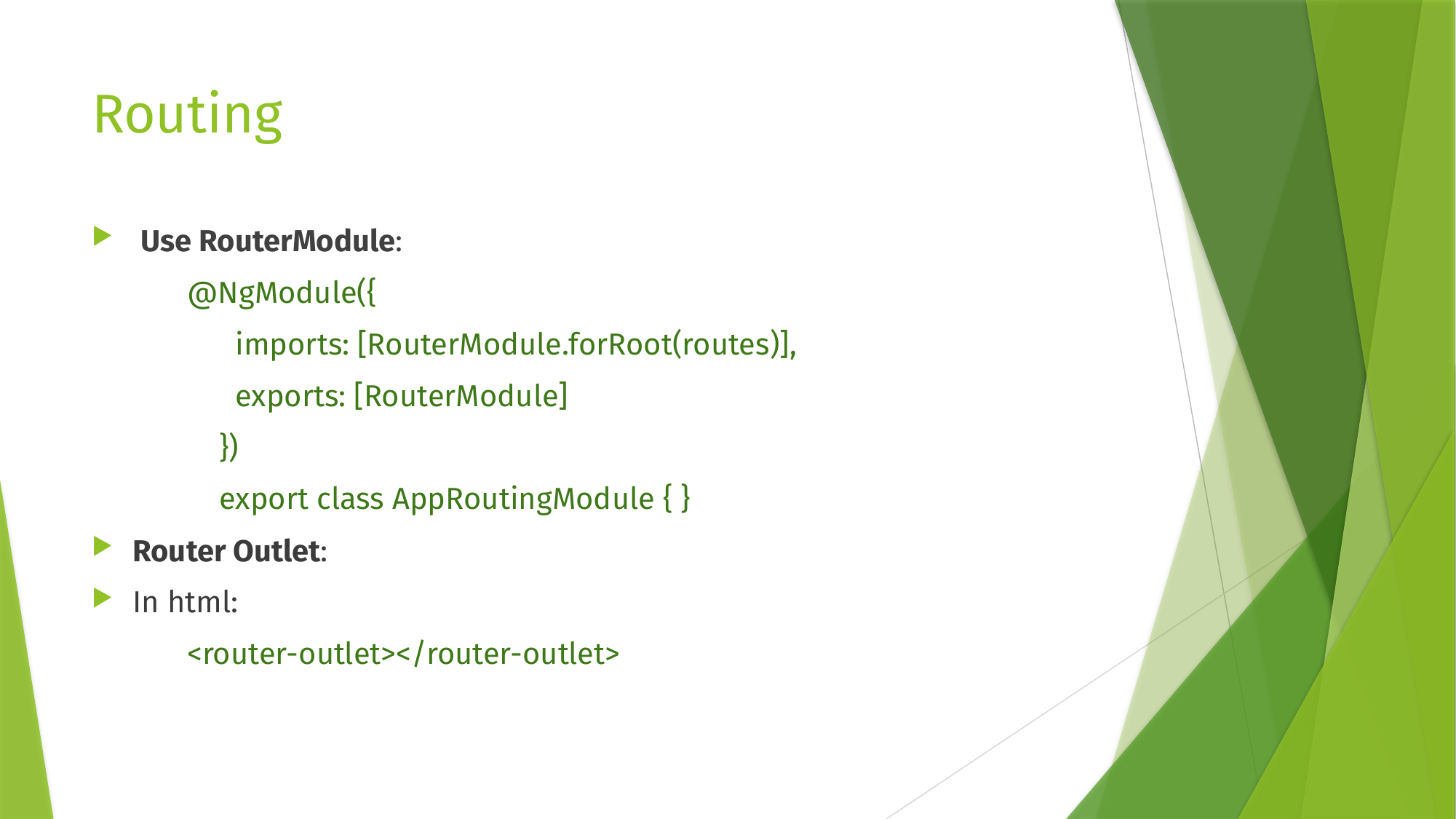

# Routing
 Use RouterModule:
@NgModule({
      imports: [RouterModule.forRoot(routes)],
      exports: [RouterModule]
    })
    export class AppRoutingModule { }
Router Outlet:
In html:
<router-outlet></router-outlet>